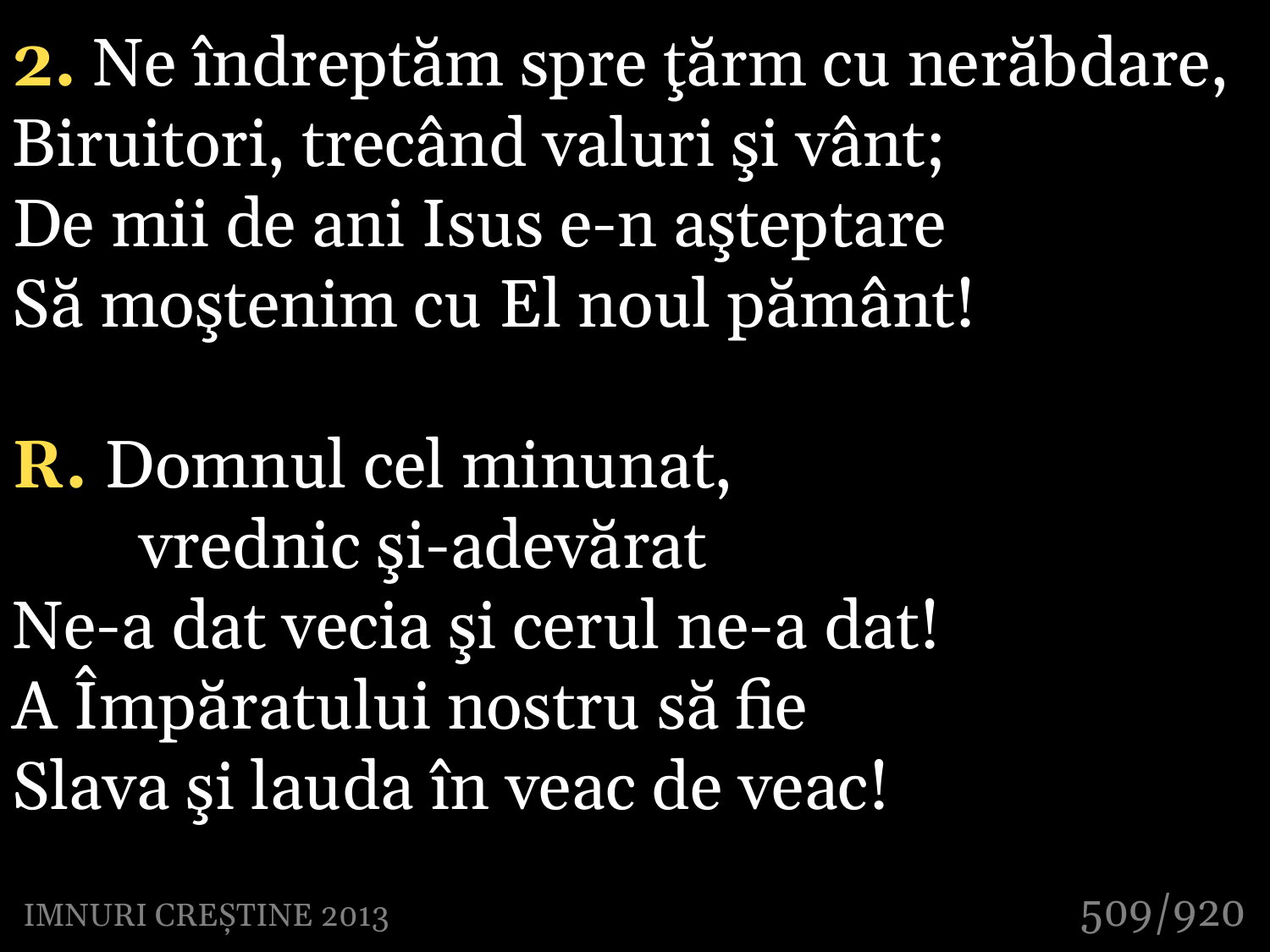

2. Ne îndreptăm spre ţărm cu nerăbdare,
Biruitori, trecând valuri şi vânt;
De mii de ani Isus e-n aşteptare
Să moştenim cu El noul pământ!

R. Domnul cel minunat,
	vrednic şi-adevărat
Ne-a dat vecia şi cerul ne-a dat!
A Împăratului nostru să fie
Slava şi lauda în veac de veac!
509/920
IMNURI CREȘTINE 2013